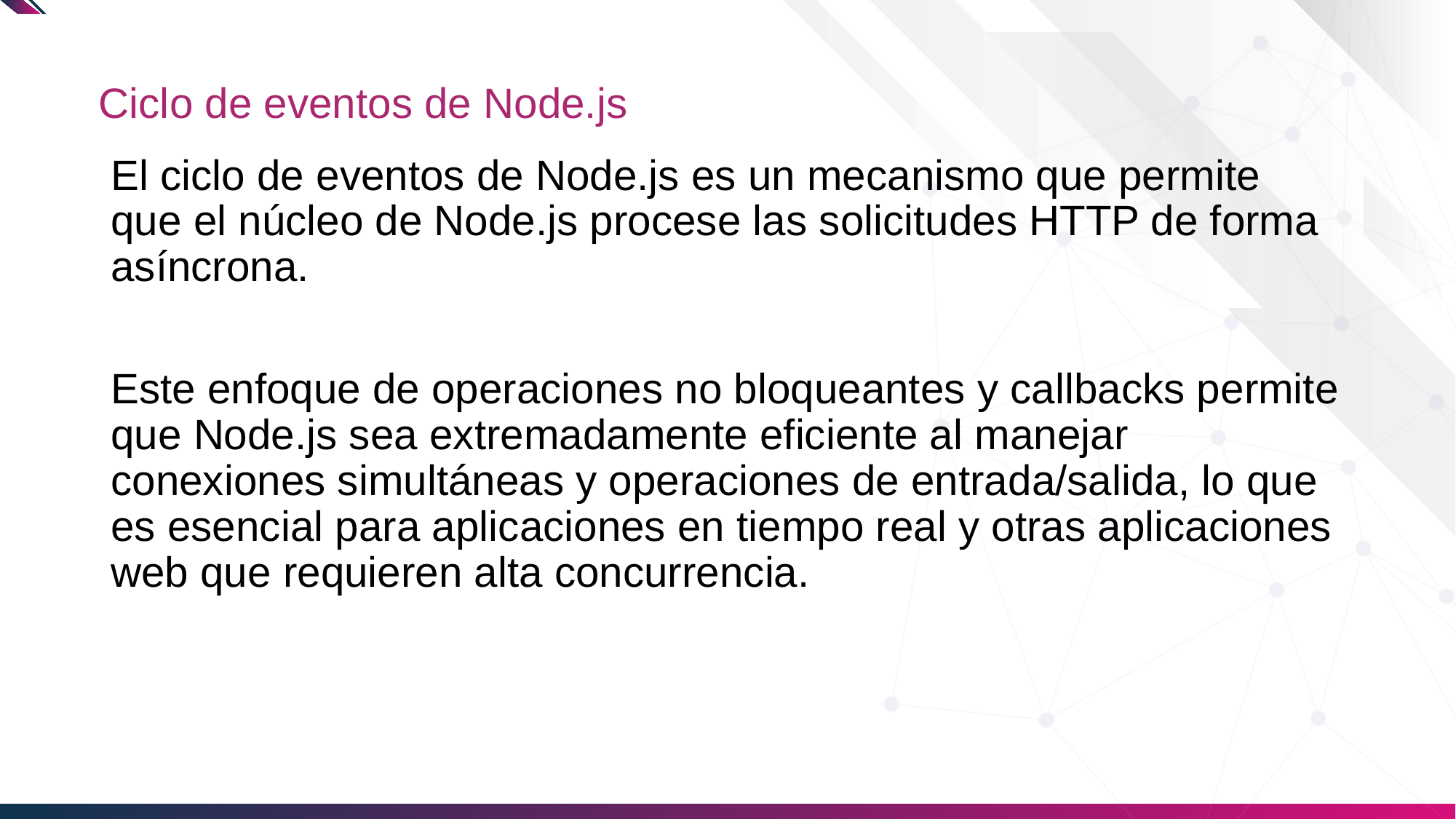

# Ciclo de eventos de Node.js
El ciclo de eventos de Node.js es un mecanismo que permite que el núcleo de Node.js procese las solicitudes HTTP de forma asíncrona.

Este enfoque de operaciones no bloqueantes y callbacks permite que Node.js sea extremadamente eficiente al manejar conexiones simultáneas y operaciones de entrada/salida, lo que es esencial para aplicaciones en tiempo real y otras aplicaciones web que requieren alta concurrencia.